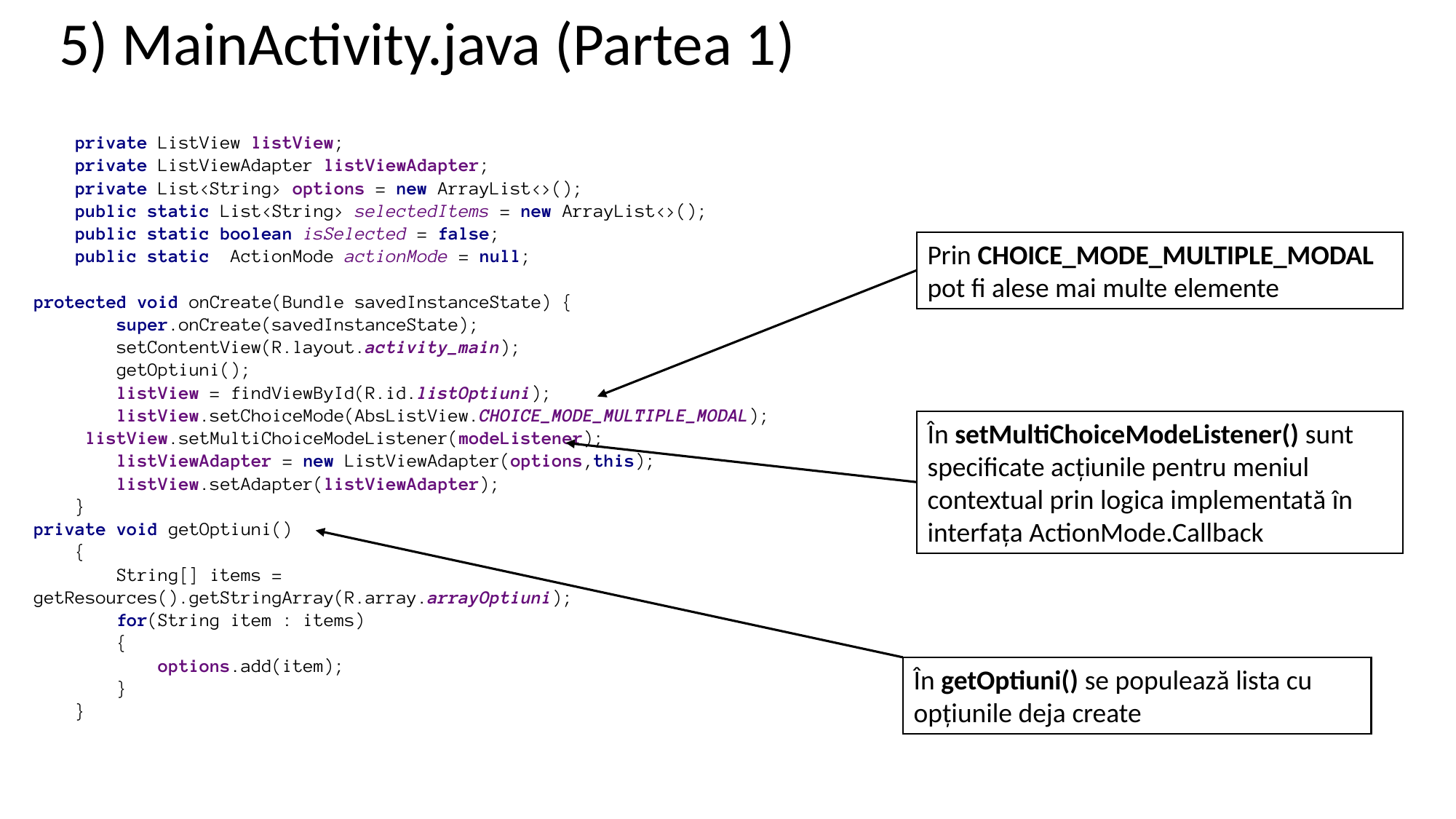

# 5) MainActivity.java (Partea 1)
    private ListView listView;
    private ListViewAdapter listViewAdapter;
    private List<String> options = new ArrayList<>();
    public static List<String> selectedItems = new ArrayList<>();
    public static boolean isSelected = false;
    public static  ActionMode actionMode = null;

protected void onCreate(Bundle savedInstanceState) {
        super.onCreate(savedInstanceState);
        setContentView(R.layout.activity_main);
        getOptiuni();
        listView = findViewById(R.id.listOptiuni);
        listView.setChoiceMode(AbsListView.CHOICE_MODE_MULTIPLE_MODAL);       listView.setMultiChoiceModeListener(modeListener);
        listViewAdapter = new ListViewAdapter(options,this);
        listView.setAdapter(listViewAdapter);
    }
private void getOptiuni()
    {
        String[] items = getResources().getStringArray(R.array.arrayOptiuni);
        for(String item : items)
        {
            options.add(item);
        }
    }
Prin CHOICE_MODE_MULTIPLE_MODAL pot fi alese mai multe elemente
În setMultiChoiceModeListener() sunt specificate acțiunile pentru meniul contextual prin logica implementată în interfața ActionMode.Callback
În getOptiuni() se populează lista cu opțiunile deja create